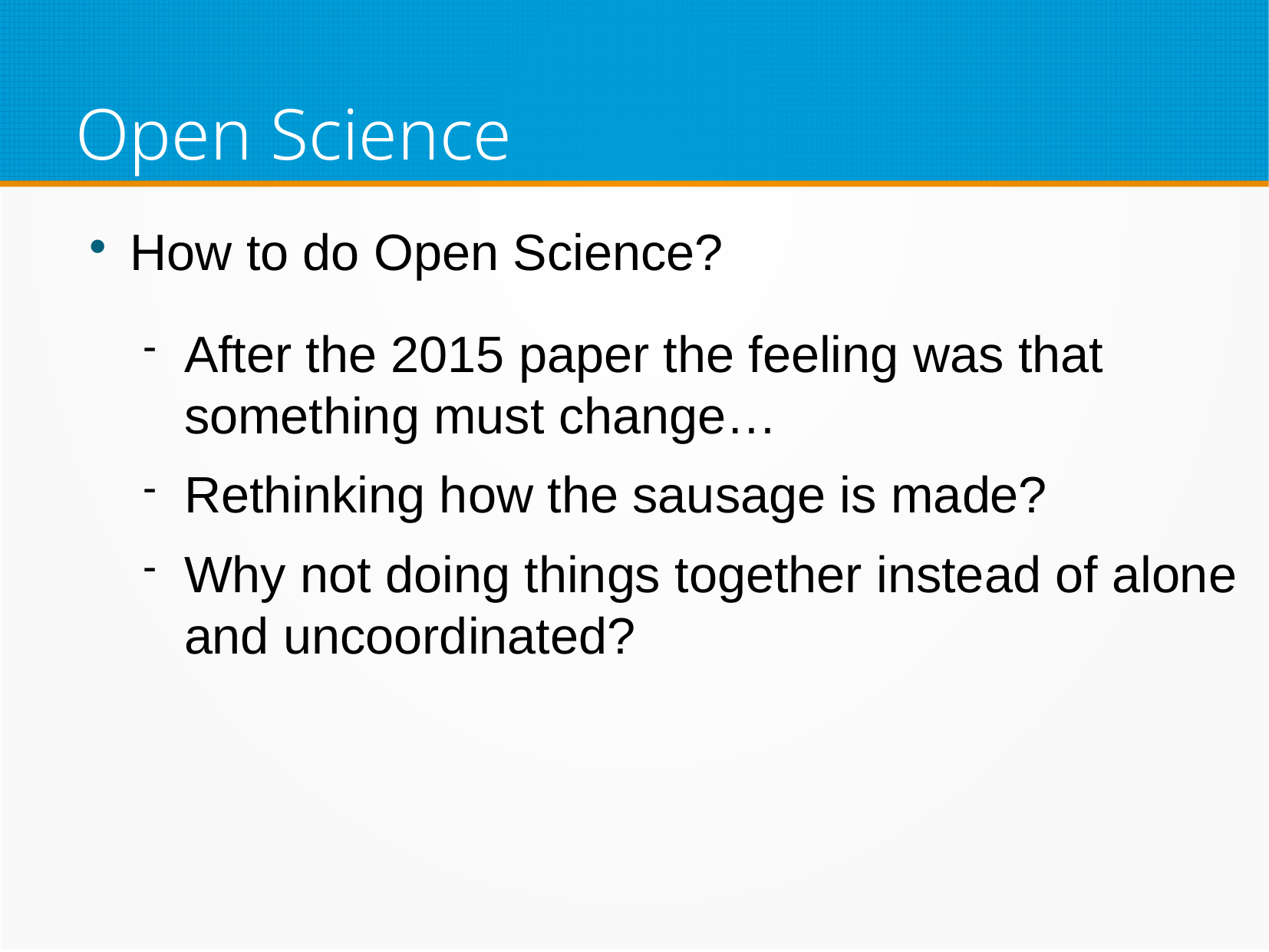

# Open Science
How to do Open Science?
After the 2015 paper the feeling was that something must change…
Rethinking how the sausage is made?
Why not doing things together instead of alone and uncoordinated?